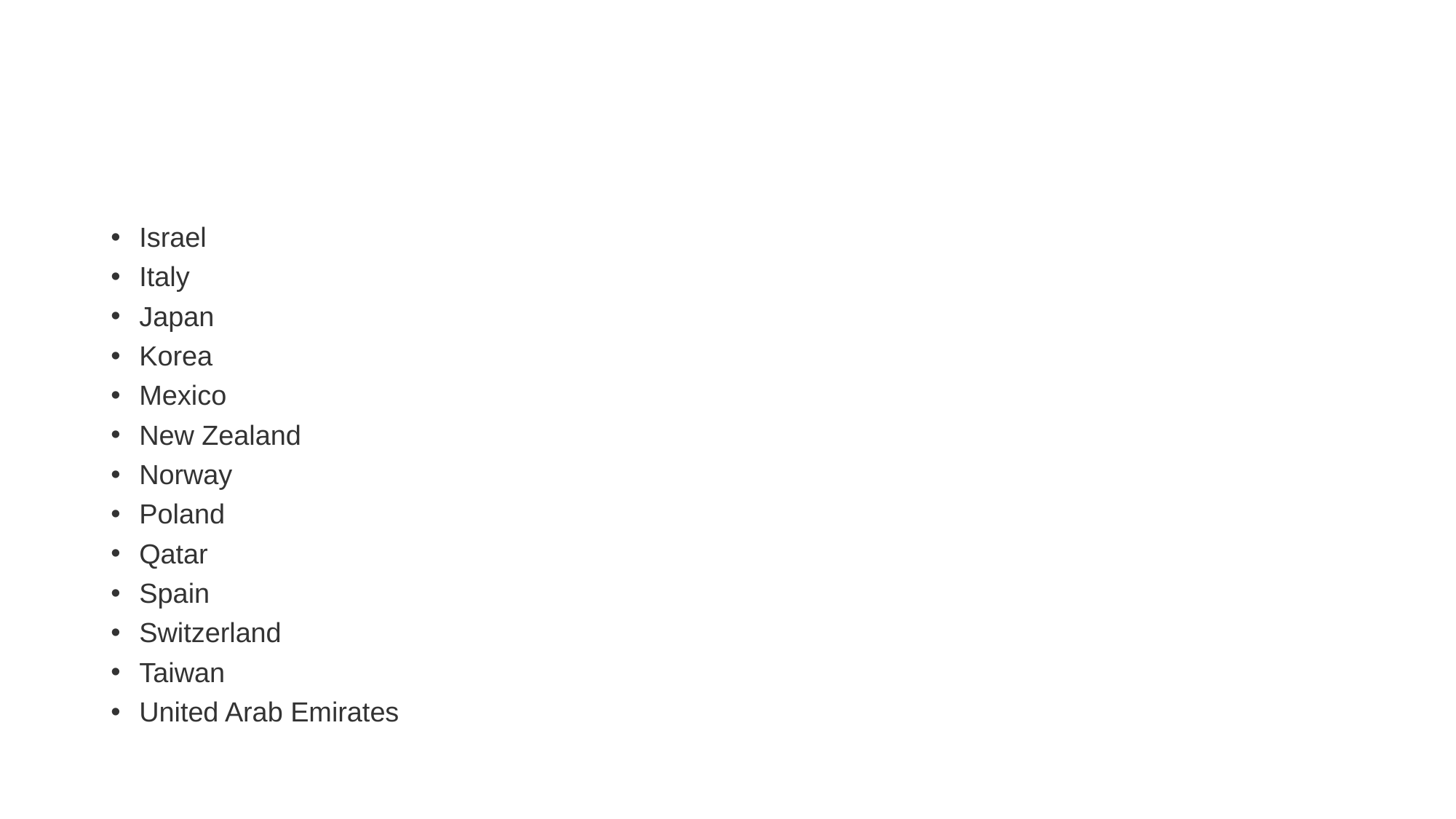

#
Israel
Italy
Japan
Korea
Mexico
New Zealand
Norway
Poland
Qatar
Spain
Switzerland
Taiwan
United Arab Emirates